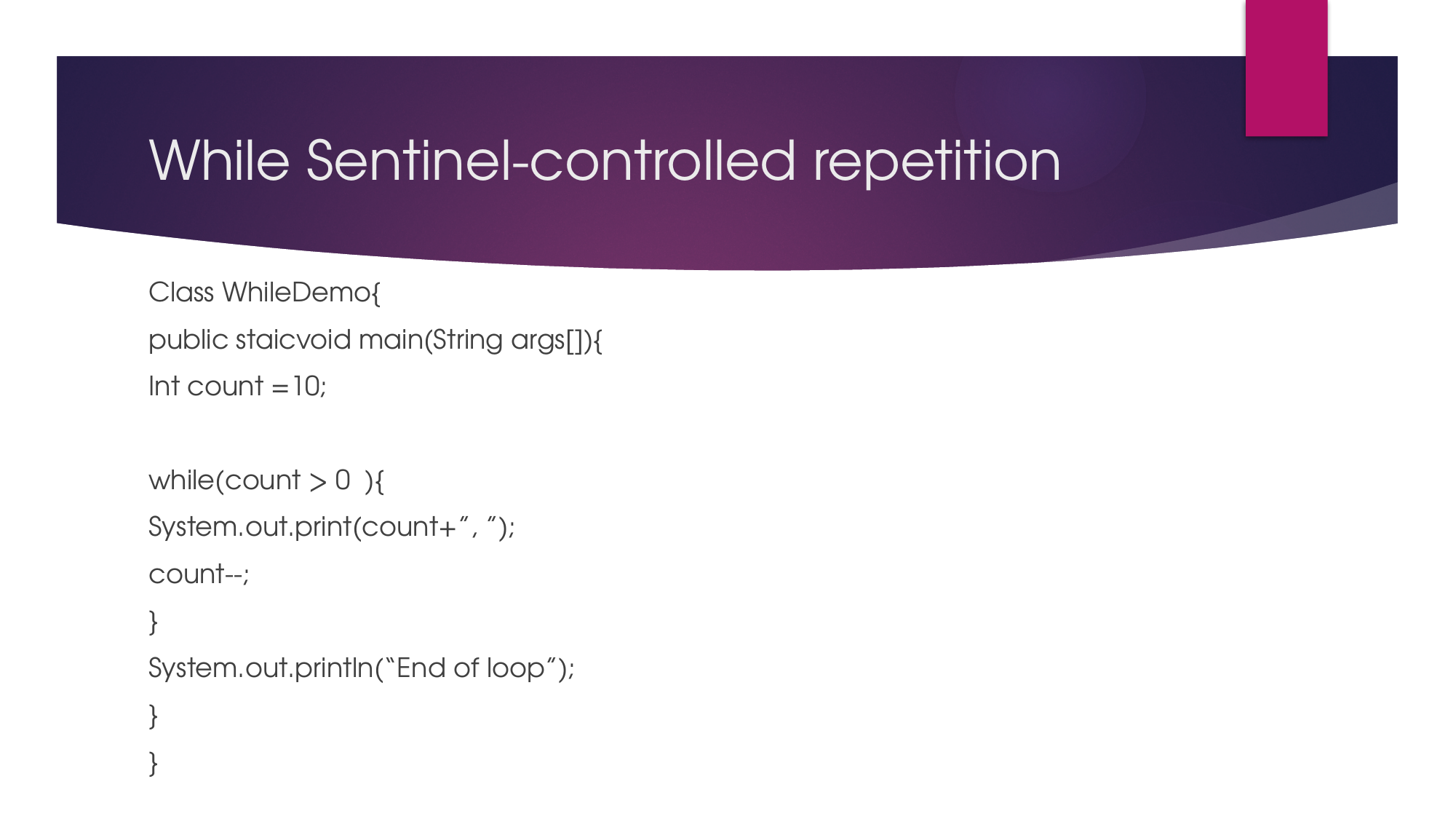

# While Sentinel-controlled repetition
Class WhileDemo{
public staicvoid main(String args[]){
Int count =10;

while(count > 0  ){
System.out.print(count+”, ”);
count--;
}
System.out.println(“End of loop”);
}
}